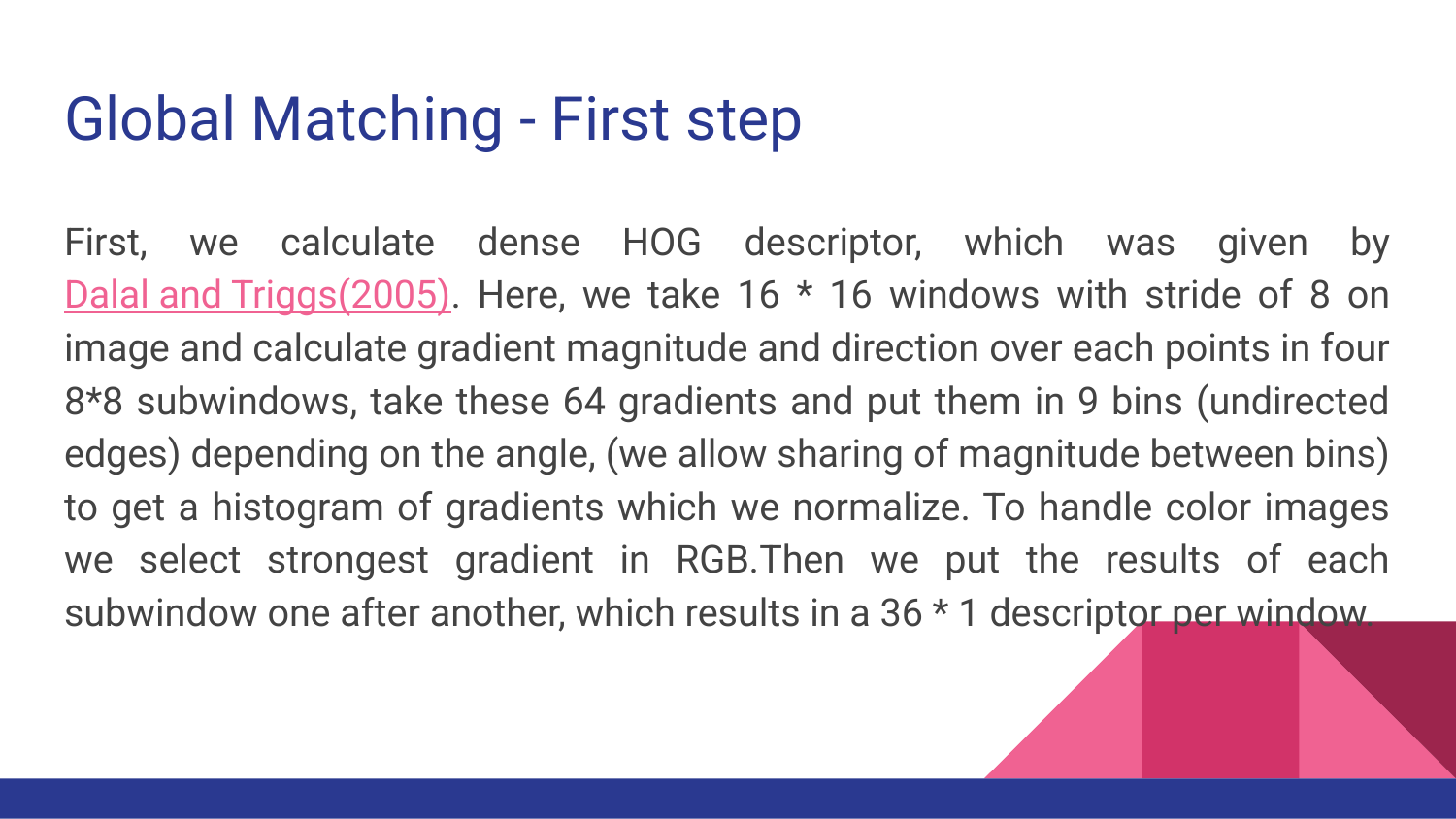

# Global Matching - First step
First, we calculate dense HOG descriptor, which was given by Dalal and Triggs(2005). Here, we take 16 * 16 windows with stride of 8 on image and calculate gradient magnitude and direction over each points in four 8*8 subwindows, take these 64 gradients and put them in 9 bins (undirected edges) depending on the angle, (we allow sharing of magnitude between bins) to get a histogram of gradients which we normalize. To handle color images we select strongest gradient in RGB.Then we put the results of each subwindow one after another, which results in a 36 * 1 descriptor per window.